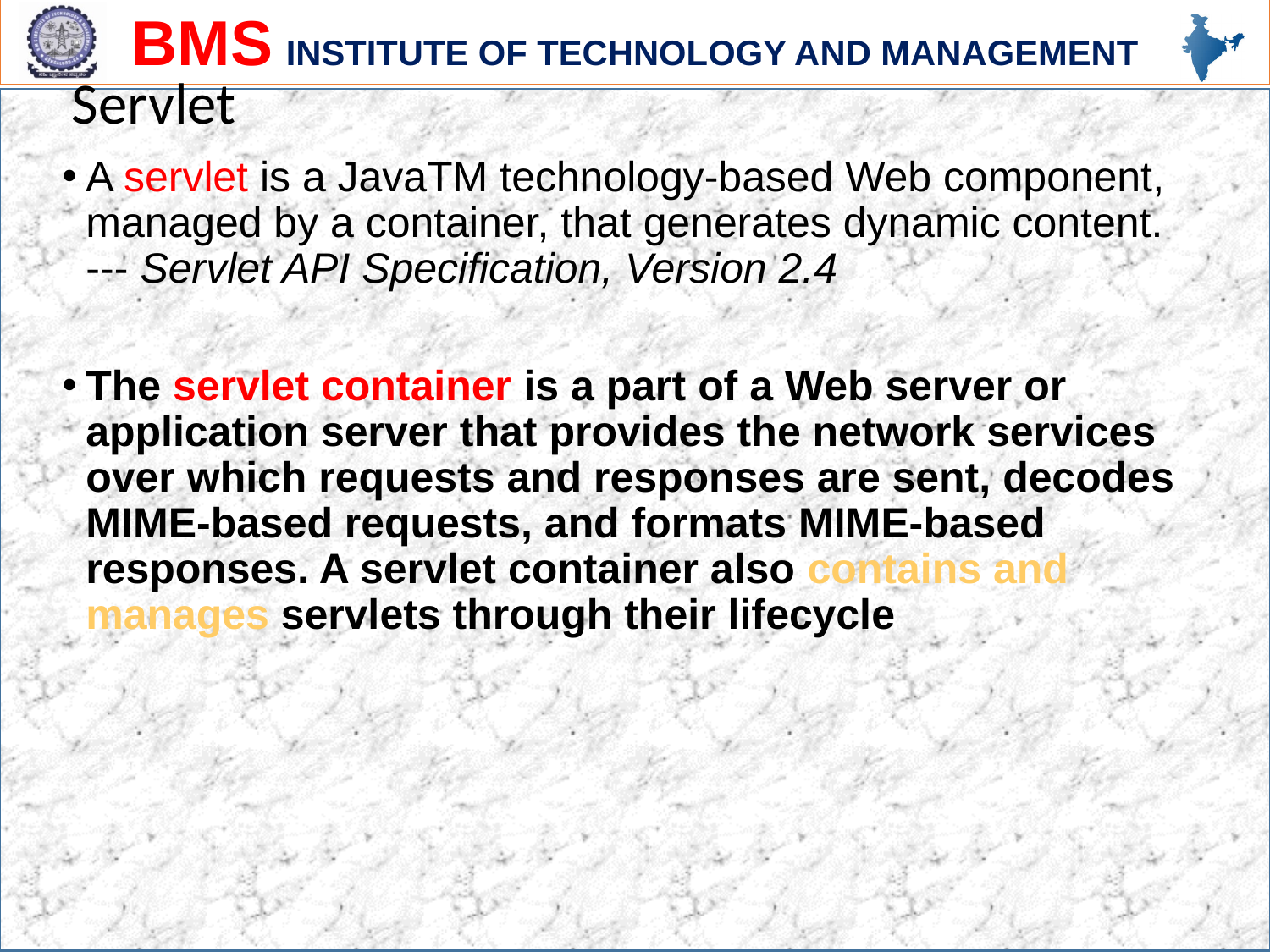

# Servlet
A servlet is a JavaTM technology-based Web component, managed by a container, that generates dynamic content. --- Servlet API Specification, Version 2.4

The servlet container is a part of a Web server or application server that provides the network services over which requests and responses are sent, decodes MIME-based requests, and formats MIME-based responses. A servlet container also contains and manages servlets through their lifecycle